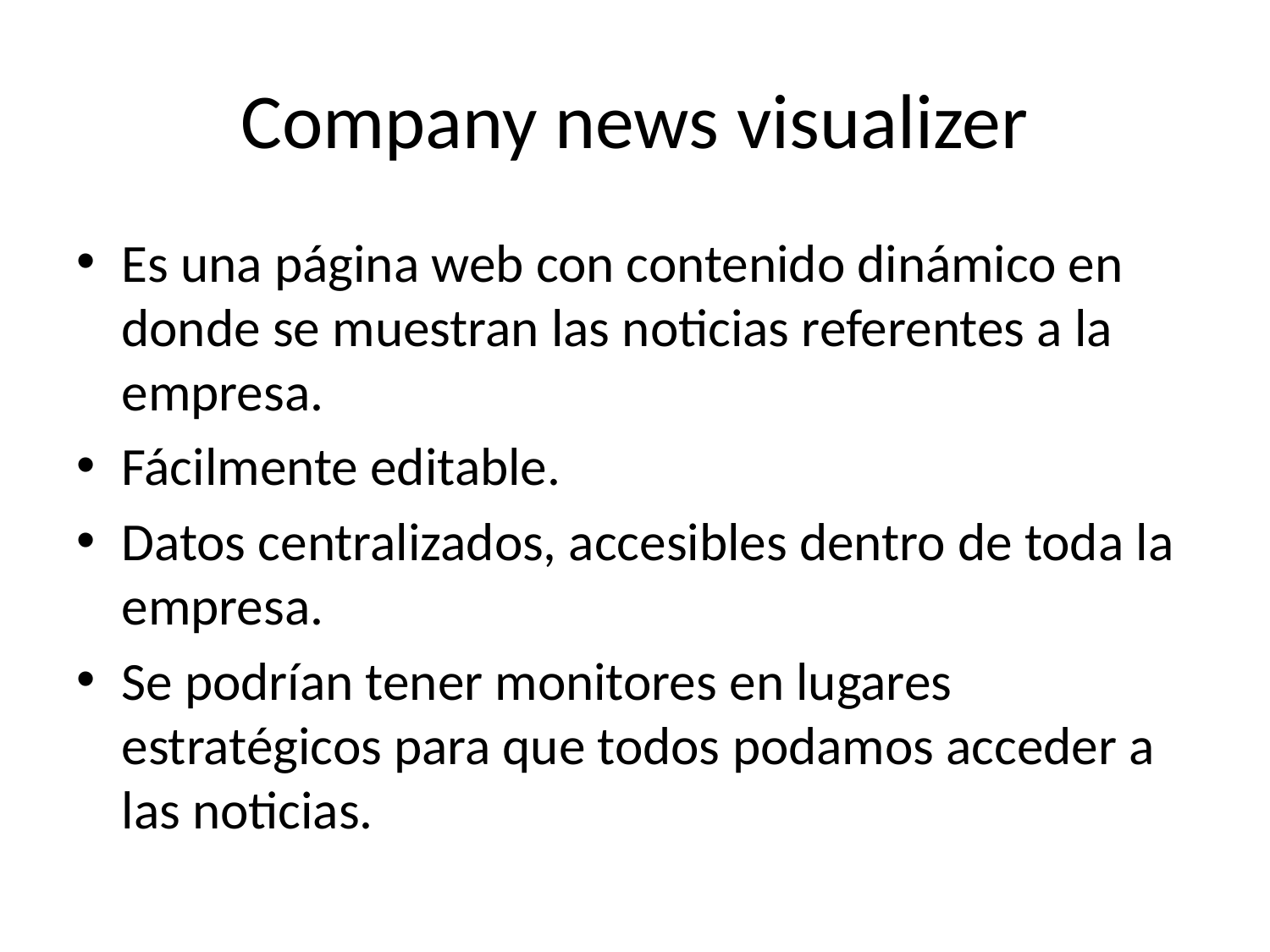

# Company news visualizer
Es una página web con contenido dinámico en donde se muestran las noticias referentes a la empresa.
Fácilmente editable.
Datos centralizados, accesibles dentro de toda la empresa.
Se podrían tener monitores en lugares estratégicos para que todos podamos acceder a las noticias.